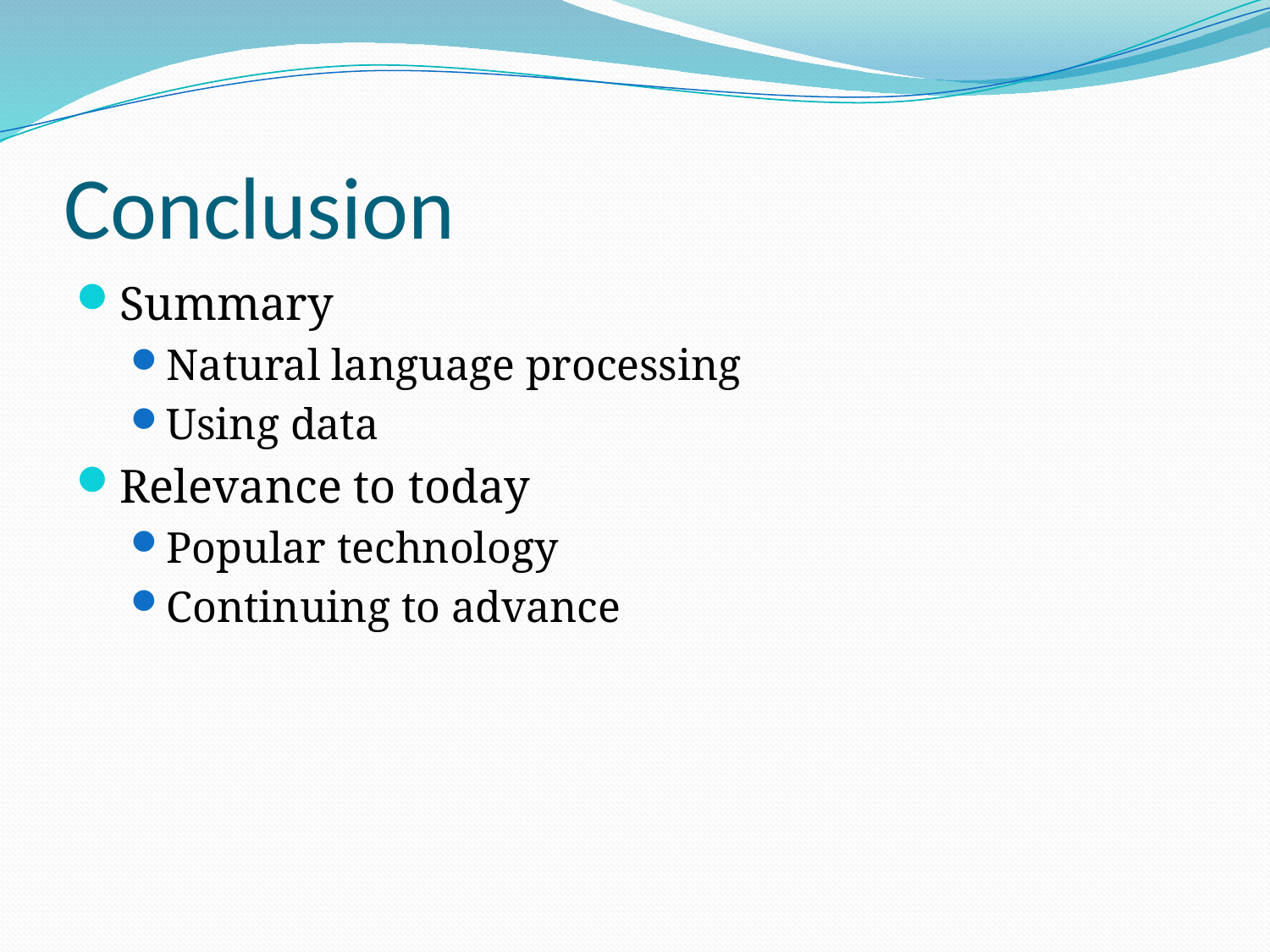

# Conclusion
Summary
Natural language processing
Using data
Relevance to today
Popular technology
Continuing to advance